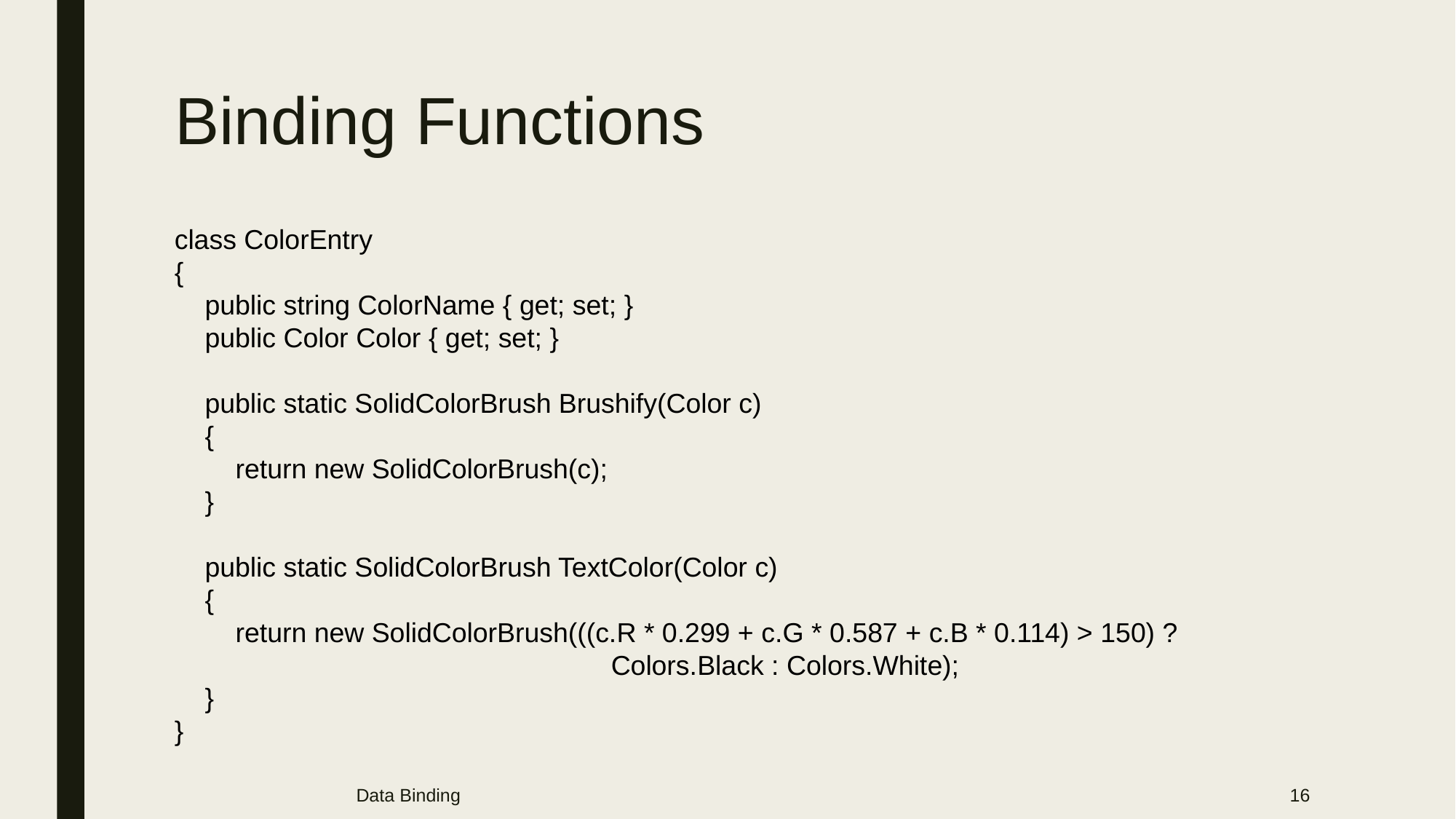

# Binding Functions
class ColorEntry
{
    public string ColorName { get; set; }
    public Color Color { get; set; }

    public static SolidColorBrush Brushify(Color c)
    {
        return new SolidColorBrush(c);
    }

    public static SolidColorBrush TextColor(Color c)
    {
        return new SolidColorBrush(((c.R * 0.299 + c.G * 0.587 + c.B * 0.114) > 150) ?
				Colors.Black : Colors.White);
    }
}
Data Binding
16